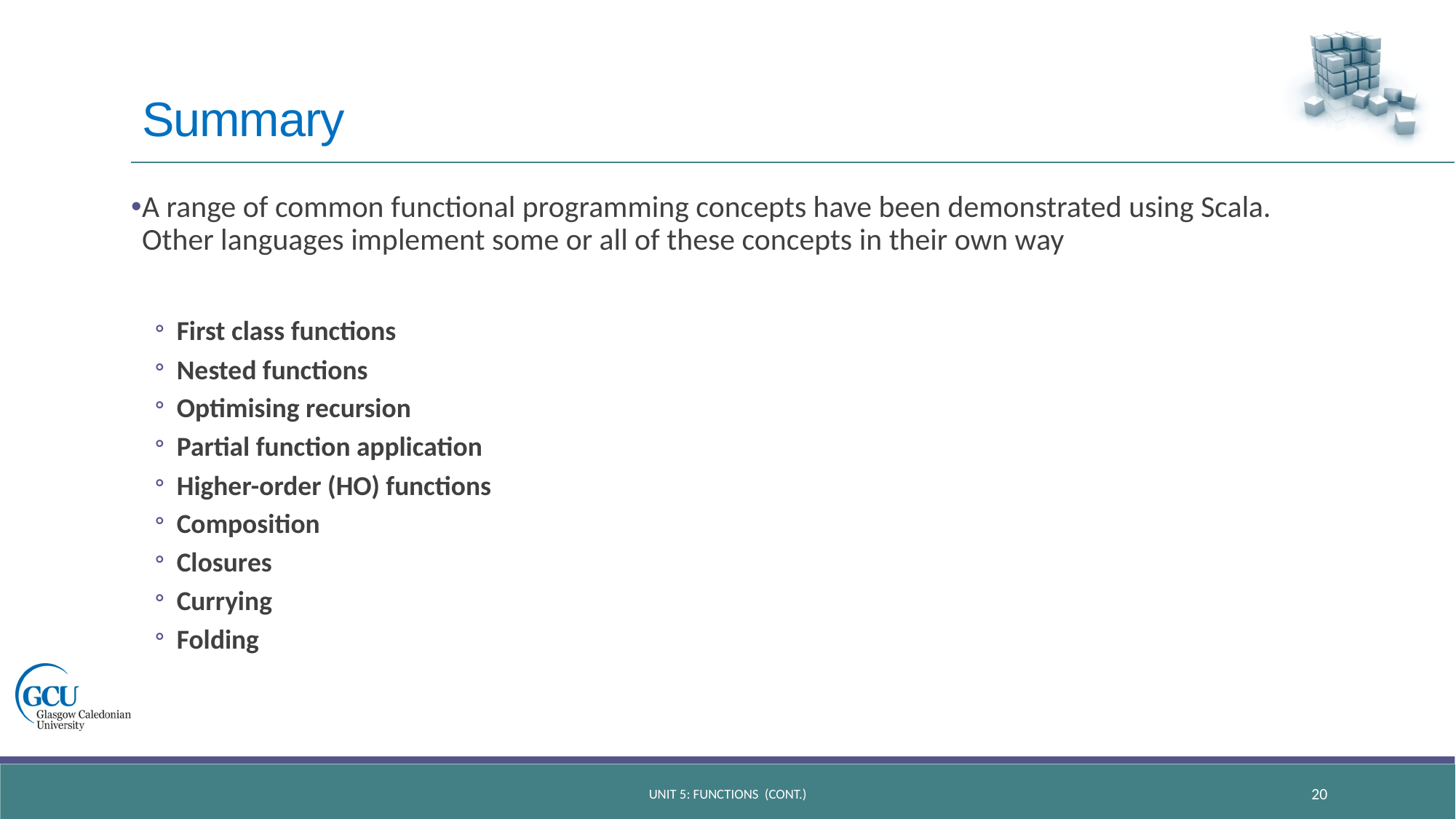

# Summary
A range of common functional programming concepts have been demonstrated using Scala.  Other languages implement some or all of these concepts in their own way

First class functions
Nested functions
Optimising recursion
Partial function application
Higher-order (HO) functions
Composition
Closures
Currying
Folding
unit 5: functions  (CONT.)
20